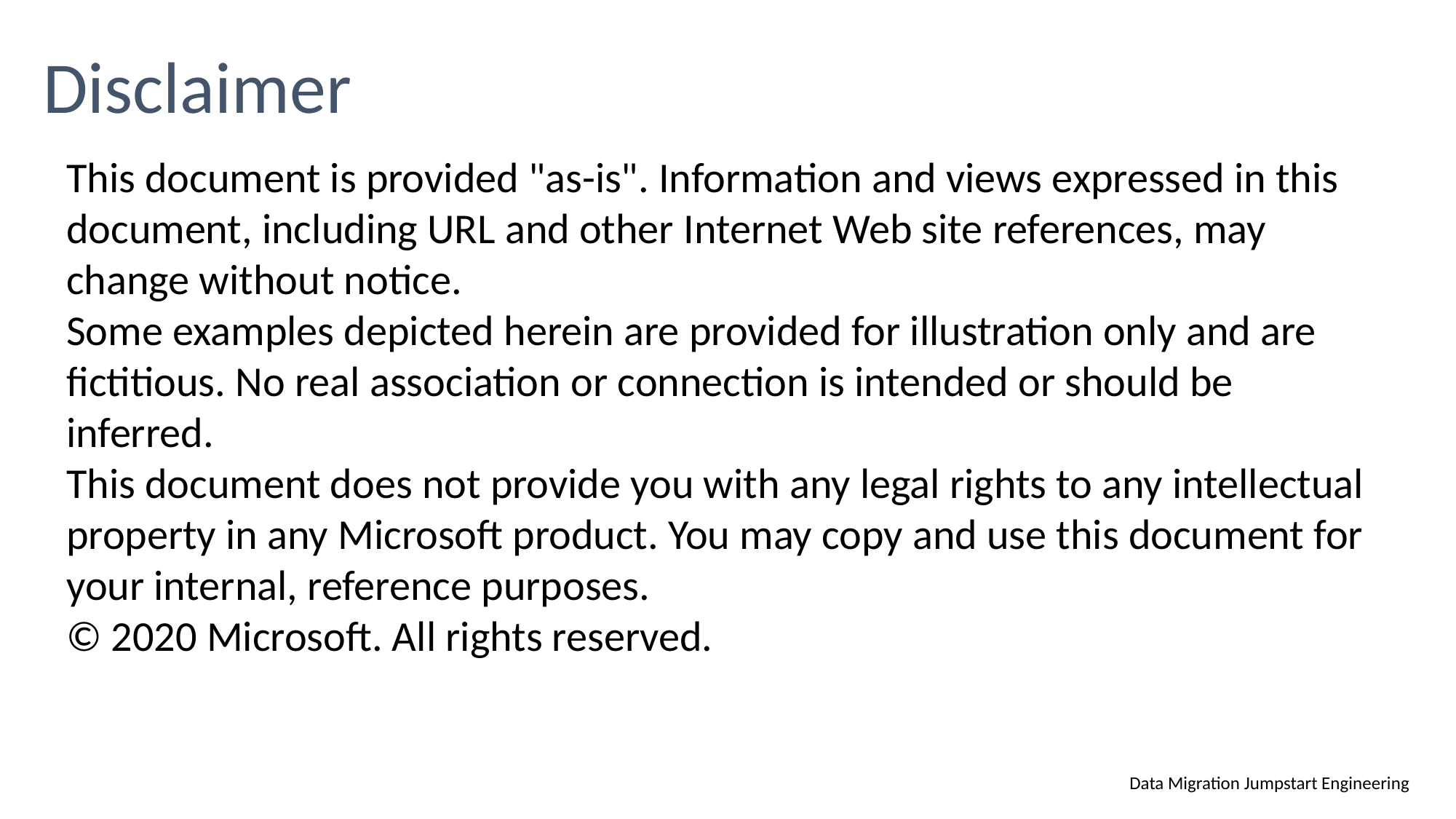

# Disclaimer
This document is provided "as-is". Information and views expressed in this document, including URL and other Internet Web site references, may change without notice.
Some examples depicted herein are provided for illustration only and are fictitious. No real association or connection is intended or should be inferred.
This document does not provide you with any legal rights to any intellectual property in any Microsoft product. You may copy and use this document for your internal, reference purposes.
© 2020 Microsoft. All rights reserved.